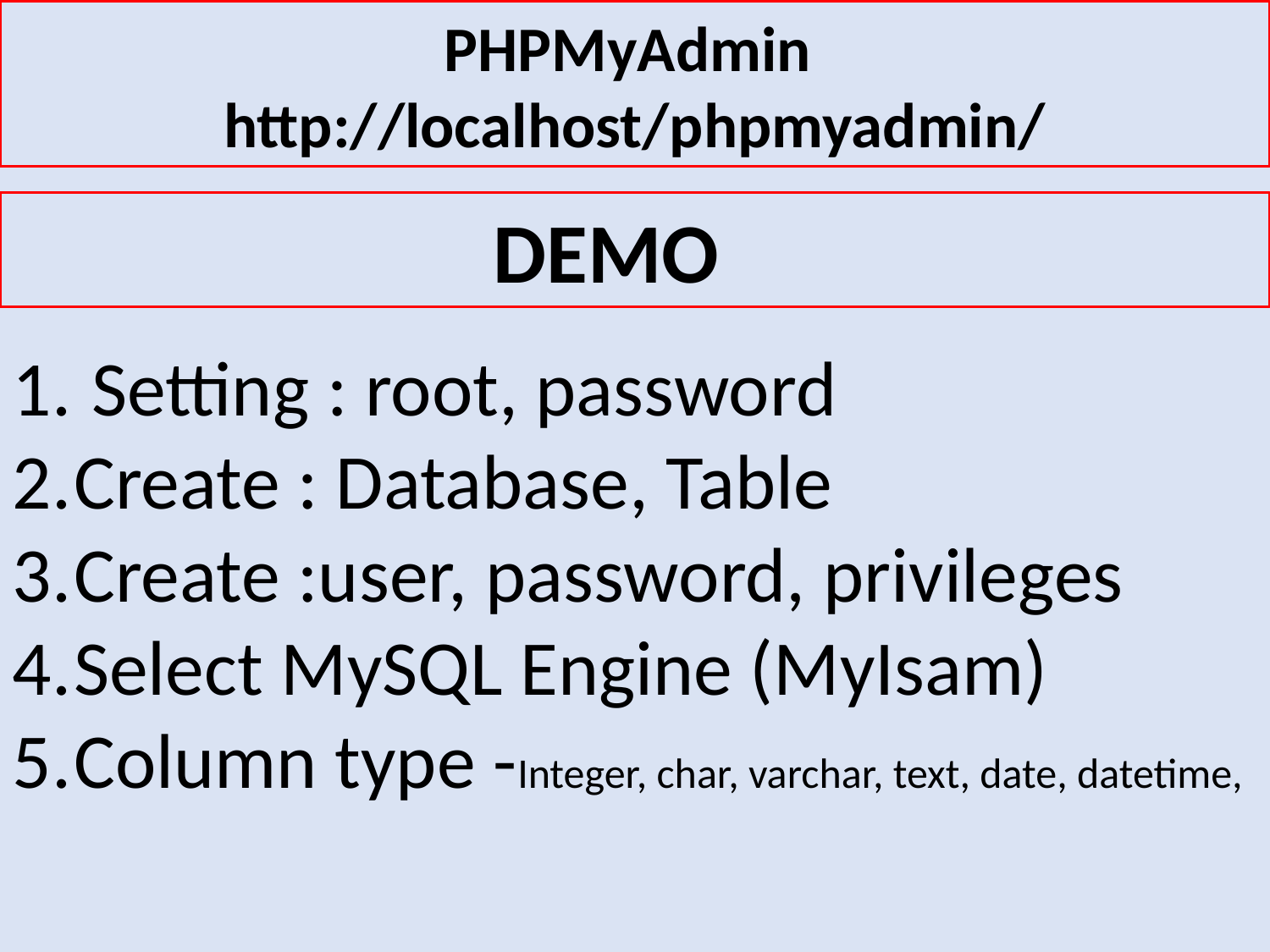

PHPMyAdmin
 http://localhost/phpmyadmin/
DEMO
 Setting : root, password
Create : Database, Table
Create :user, password, privileges
Select MySQL Engine (MyIsam)
Column type -Integer, char, varchar, text, date, datetime,